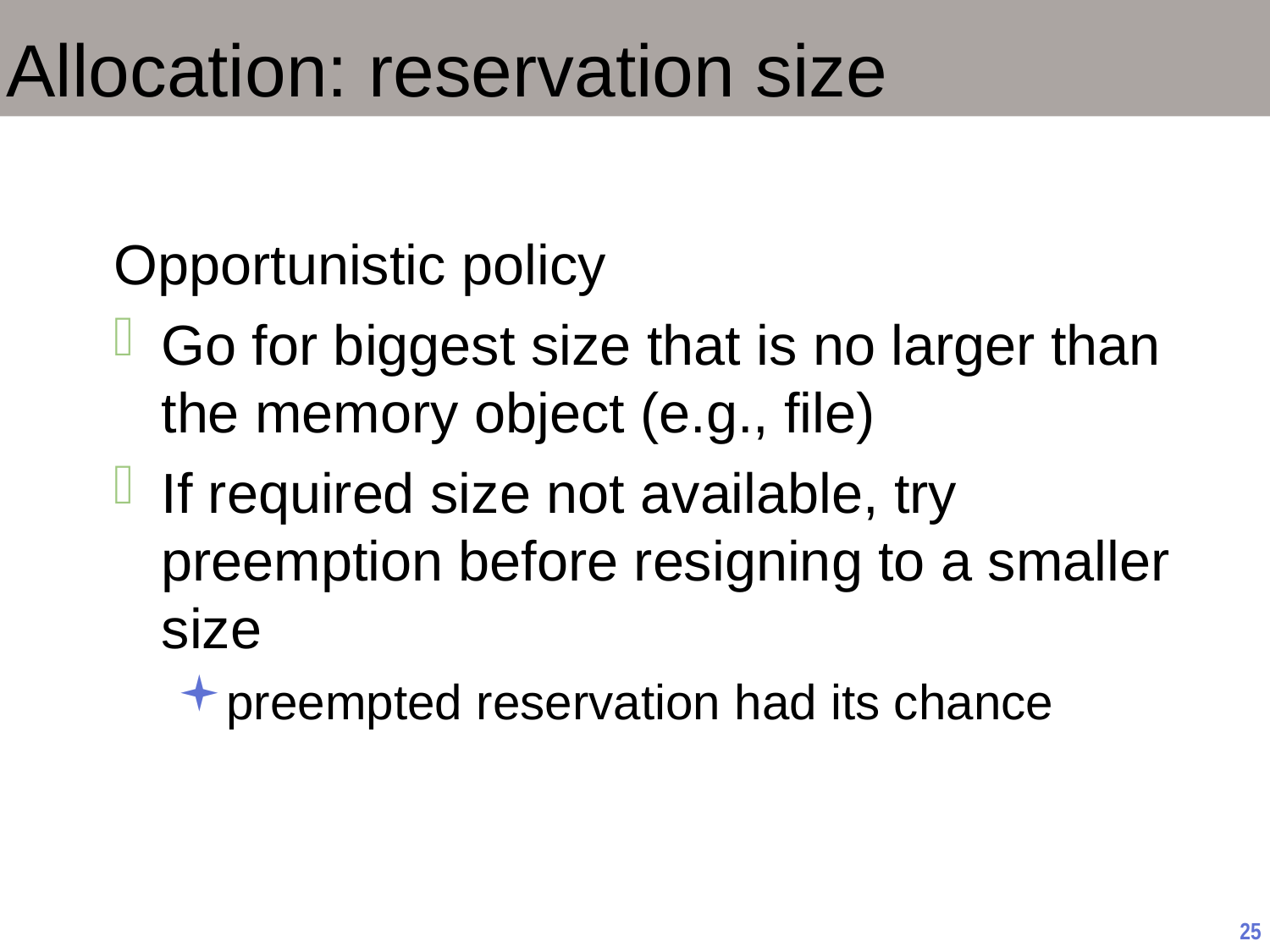

# Allocation: reservation size
Opportunistic policy
Go for biggest size that is no larger than the memory object (e.g., file)
If required size not available, try preemption before resigning to a smaller size
preempted reservation had its chance
25